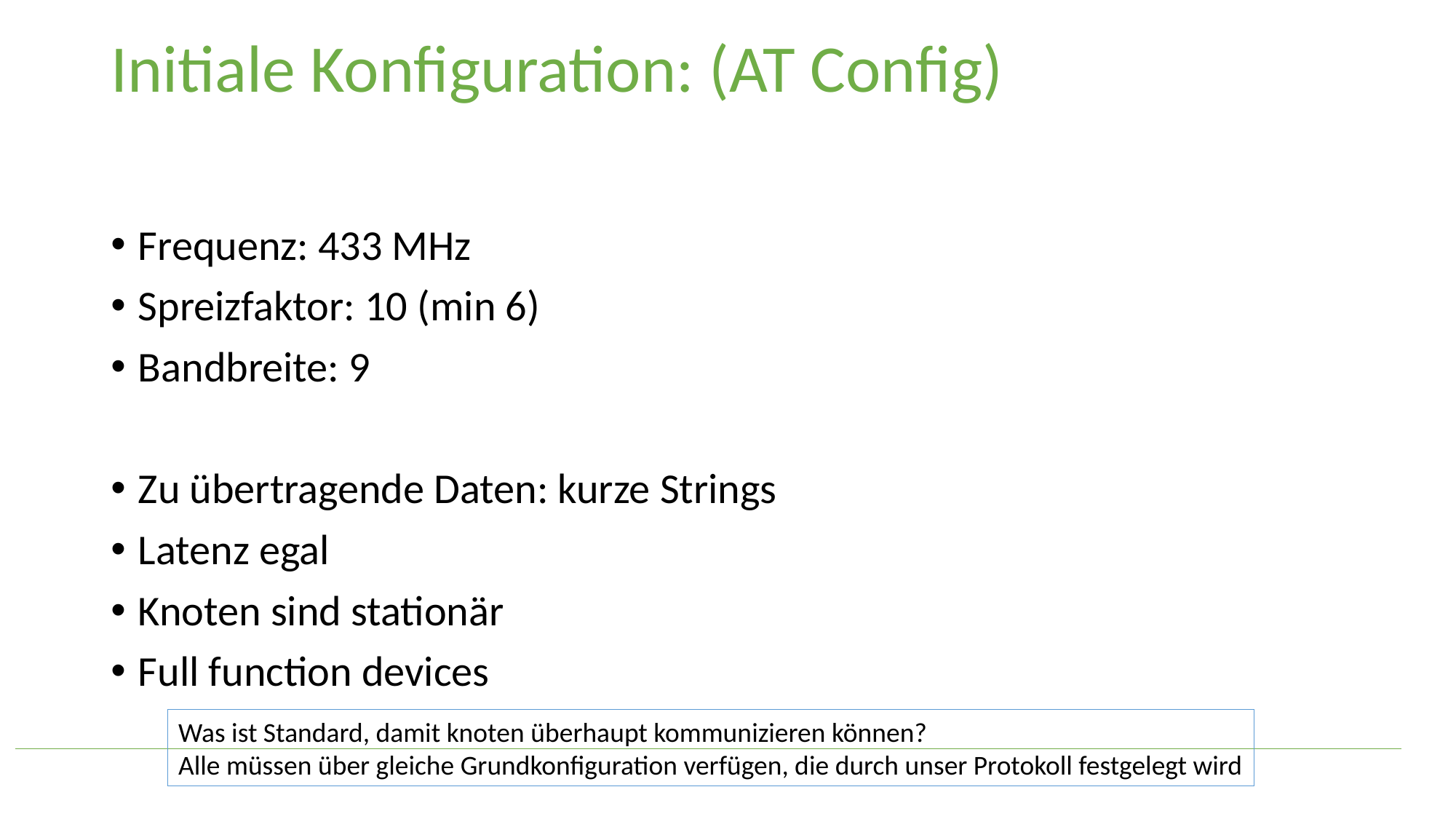

# Initiale Konfiguration: (AT Config)
Frequenz: 433 MHz
Spreizfaktor: 10 (min 6)
Bandbreite: 9

Zu übertragende Daten: kurze Strings
Latenz egal
Knoten sind stationär
Full function devices

Was ist Standard, damit knoten überhaupt kommunizieren können?
Alle müssen über gleiche Grundkonfiguration verfügen, die durch unser Protokoll festgelegt wird